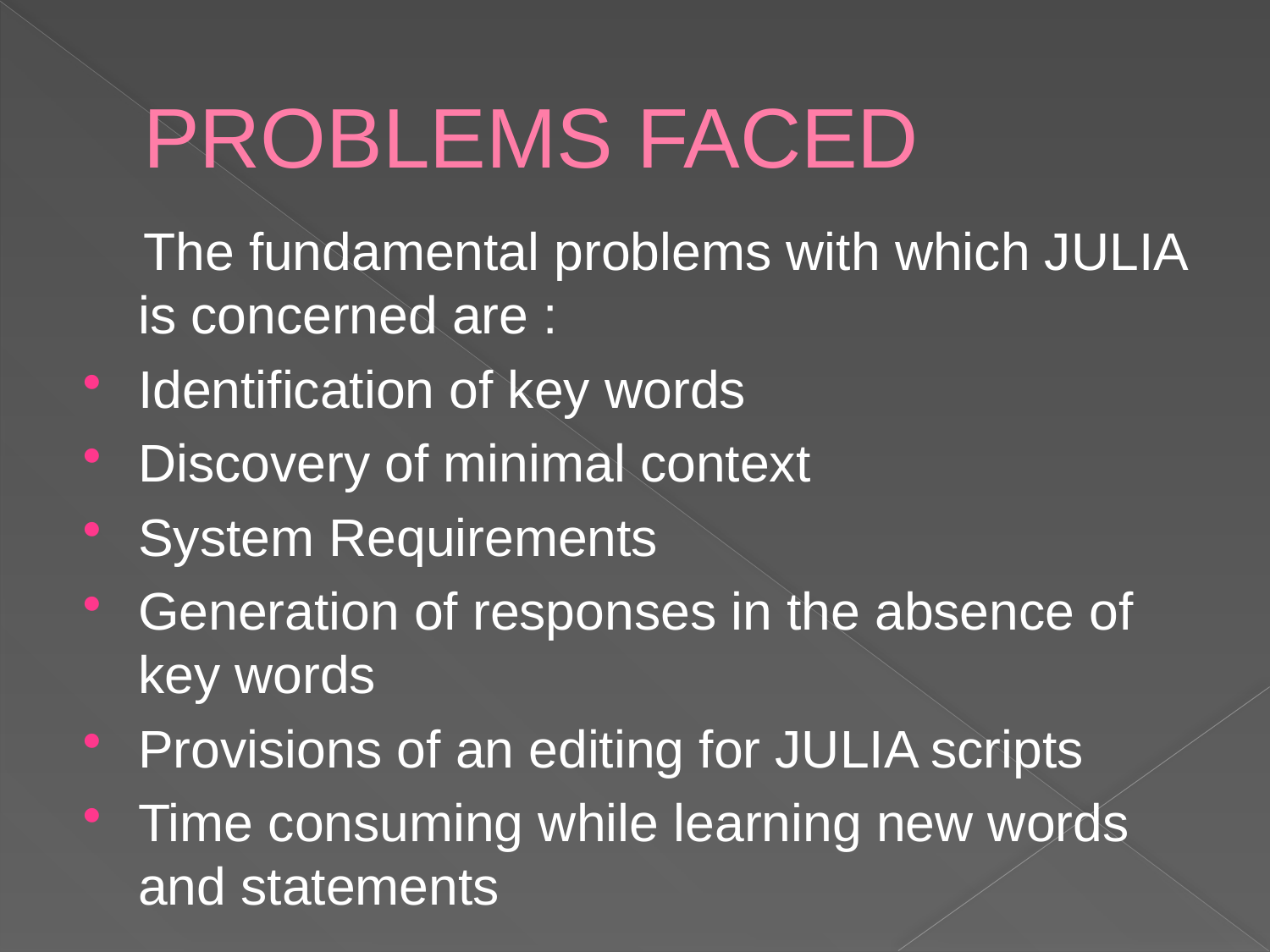

# PROBLEMS FACED
    The fundamental problems with which JULIA is concerned are :
Identification of key words
Discovery of minimal context
System Requirements
Generation of responses in the absence of key words
Provisions of an editing for JULIA scripts
Time consuming while learning new words and statements